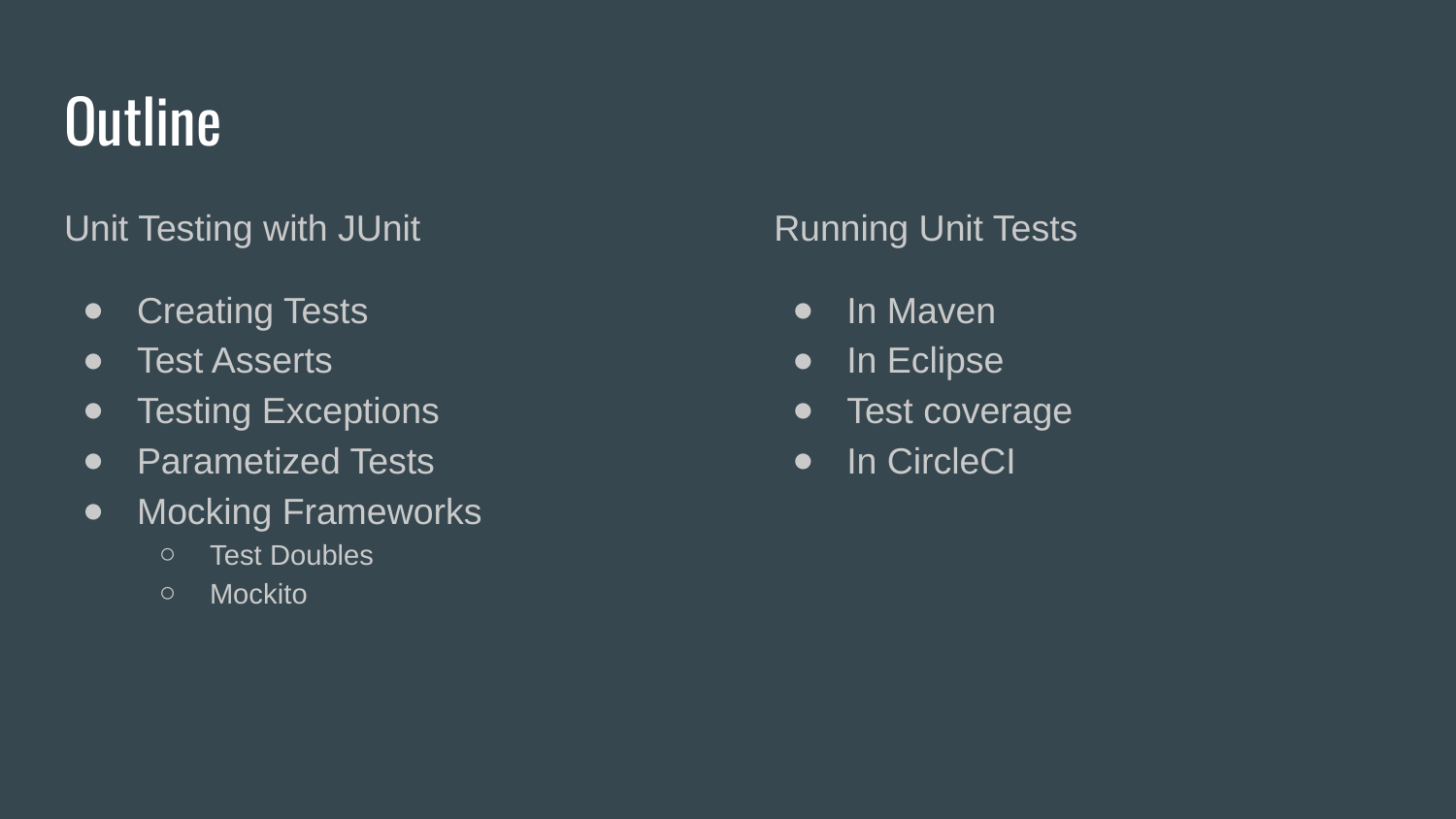

# Outline
Unit Testing with JUnit
Creating Tests
Test Asserts
Testing Exceptions
Parametized Tests
Mocking Frameworks
Test Doubles
Mockito
Running Unit Tests
In Maven
In Eclipse
Test coverage
In CircleCI